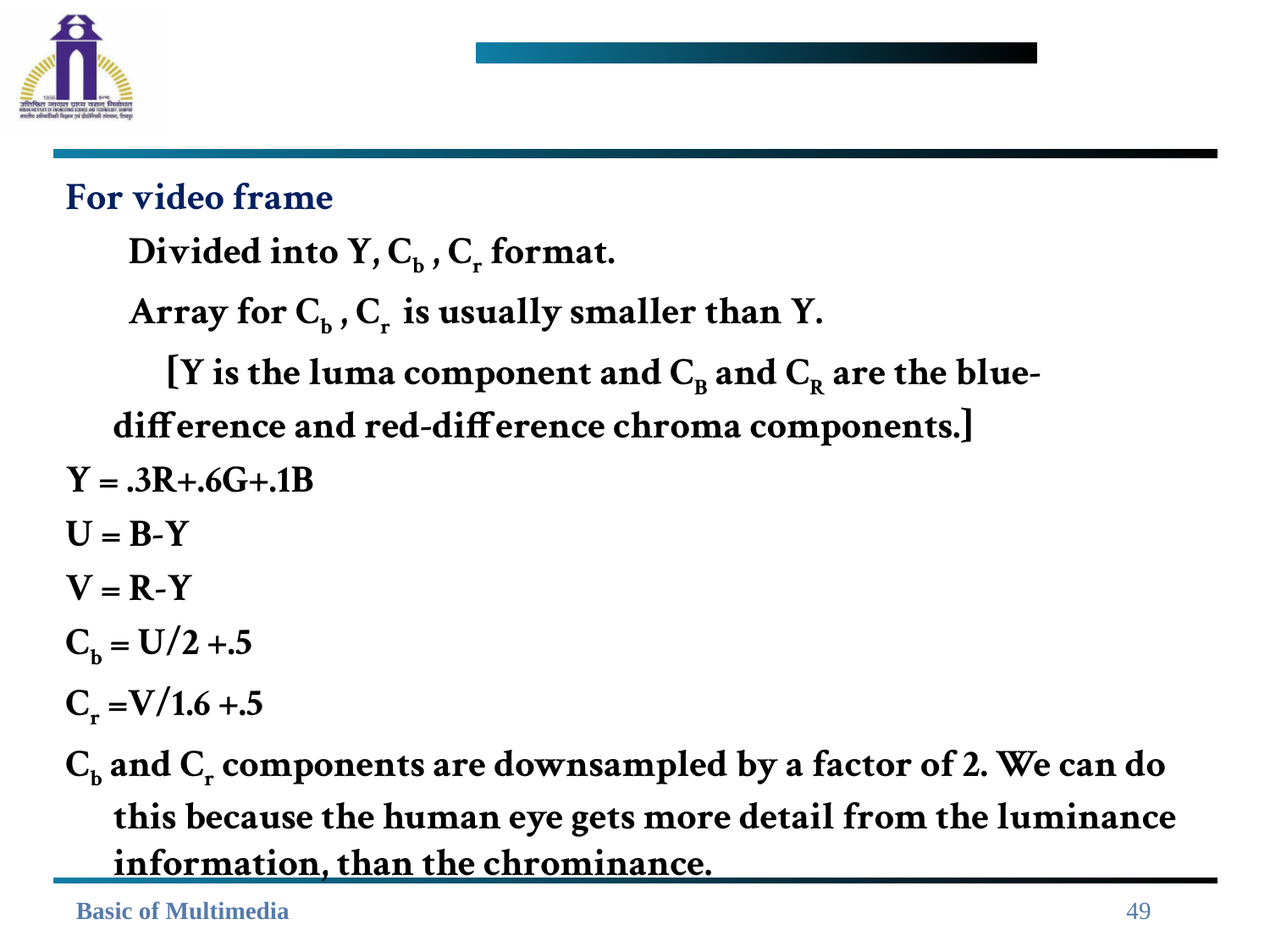

#
For video frame
        Divided into Y, Cb , Cr format.
        Array for Cb , Cr  is usually smaller than Y.
             [Y is the luma component and CB and CR are the blue-difference and red-difference chroma components.]
Y = .3R+.6G+.1B
U = B-Y
V = R-Y
Cb = U/2 +.5
Cr =V/1.6 +.5
Cb and Cr components are downsampled by a factor of 2. We can do this because the human eye gets more detail from the luminance information, than the chrominance.

49